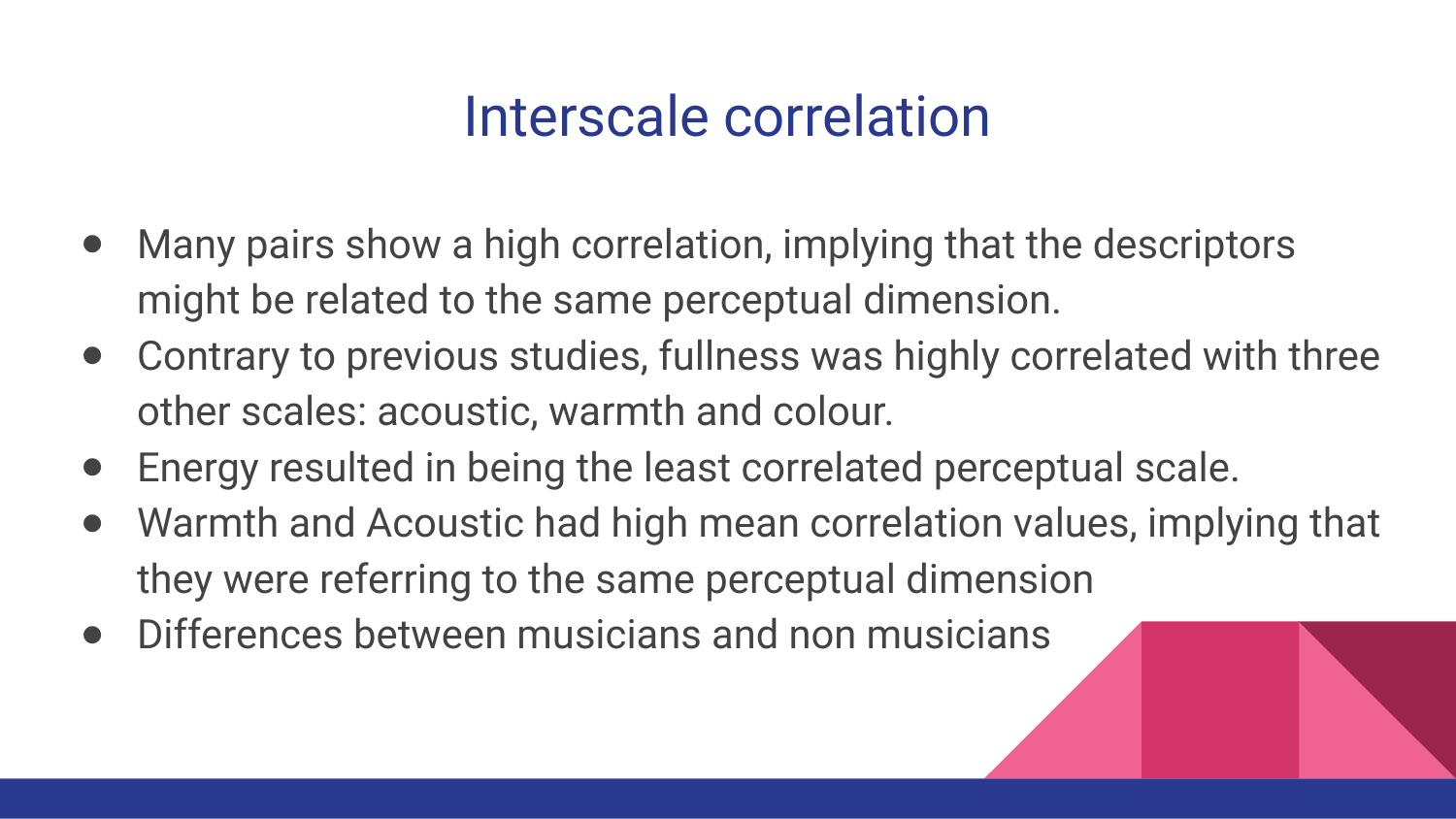

# Interscale correlation
Many pairs show a high correlation, implying that the descriptors might be related to the same perceptual dimension.
Contrary to previous studies, fullness was highly correlated with three other scales: acoustic, warmth and colour.
Energy resulted in being the least correlated perceptual scale.
Warmth and Acoustic had high mean correlation values, implying that they were referring to the same perceptual dimension
Differences between musicians and non musicians